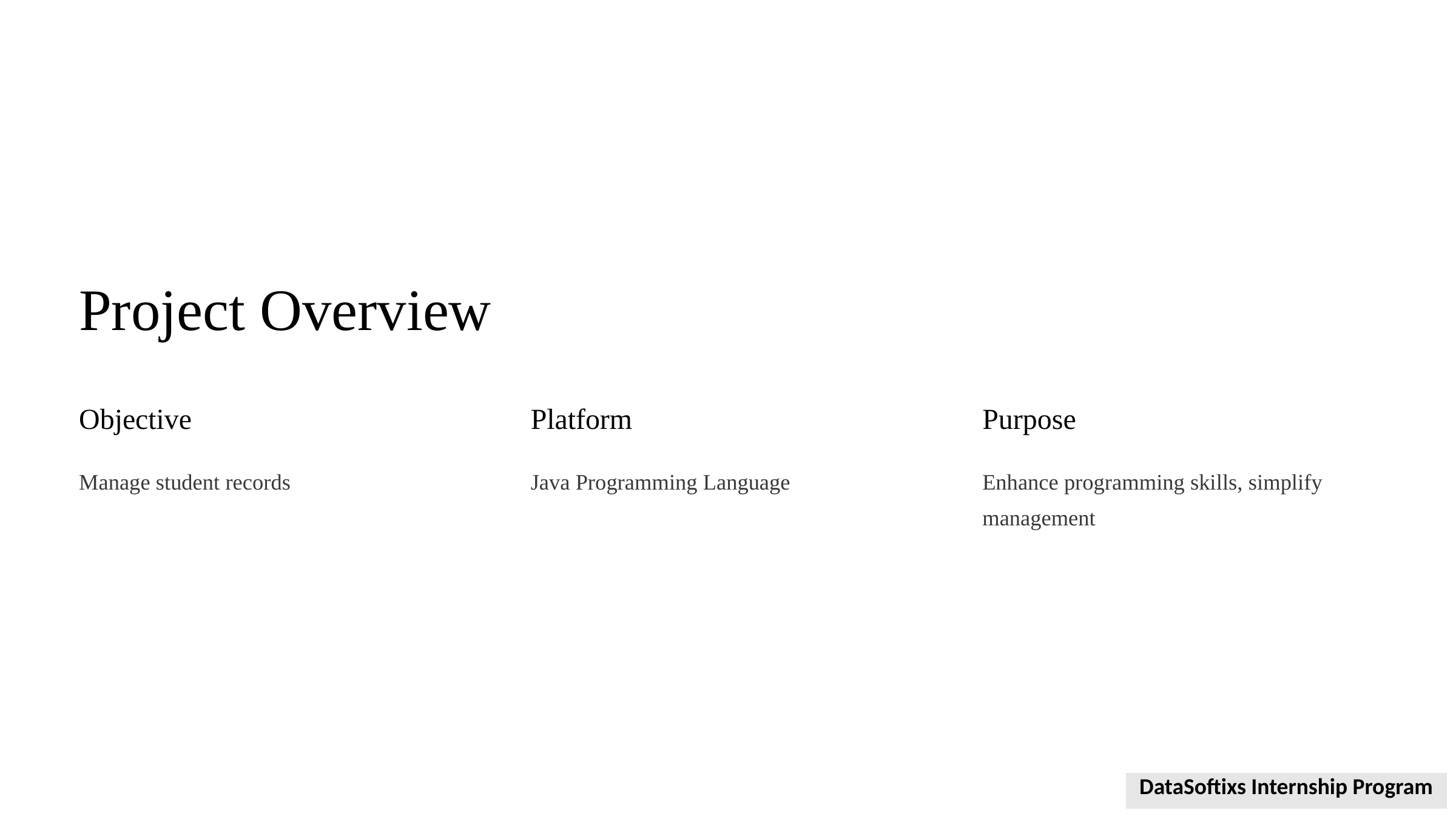

Project Overview
Objective
Platform
Purpose
Manage student records
Java Programming Language
Enhance programming skills, simplify management
| DataSoftixs Internship Program |
| --- |